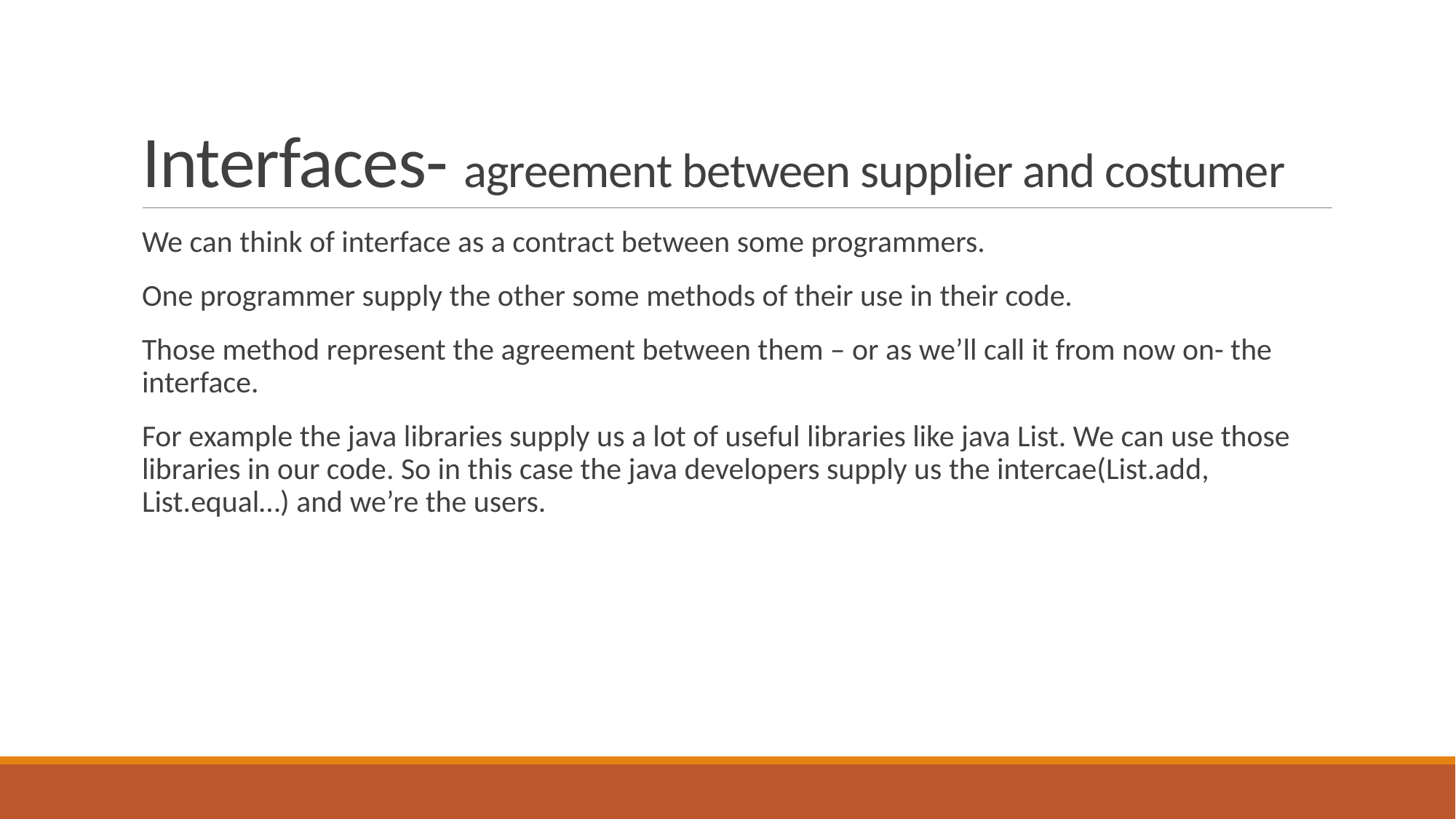

# Interfaces- agreement between supplier and costumer
We can think of interface as a contract between some programmers.
One programmer supply the other some methods of their use in their code.
Those method represent the agreement between them – or as we’ll call it from now on- the interface.
For example the java libraries supply us a lot of useful libraries like java List. We can use those libraries in our code. So in this case the java developers supply us the intercae(List.add, List.equal…) and we’re the users.